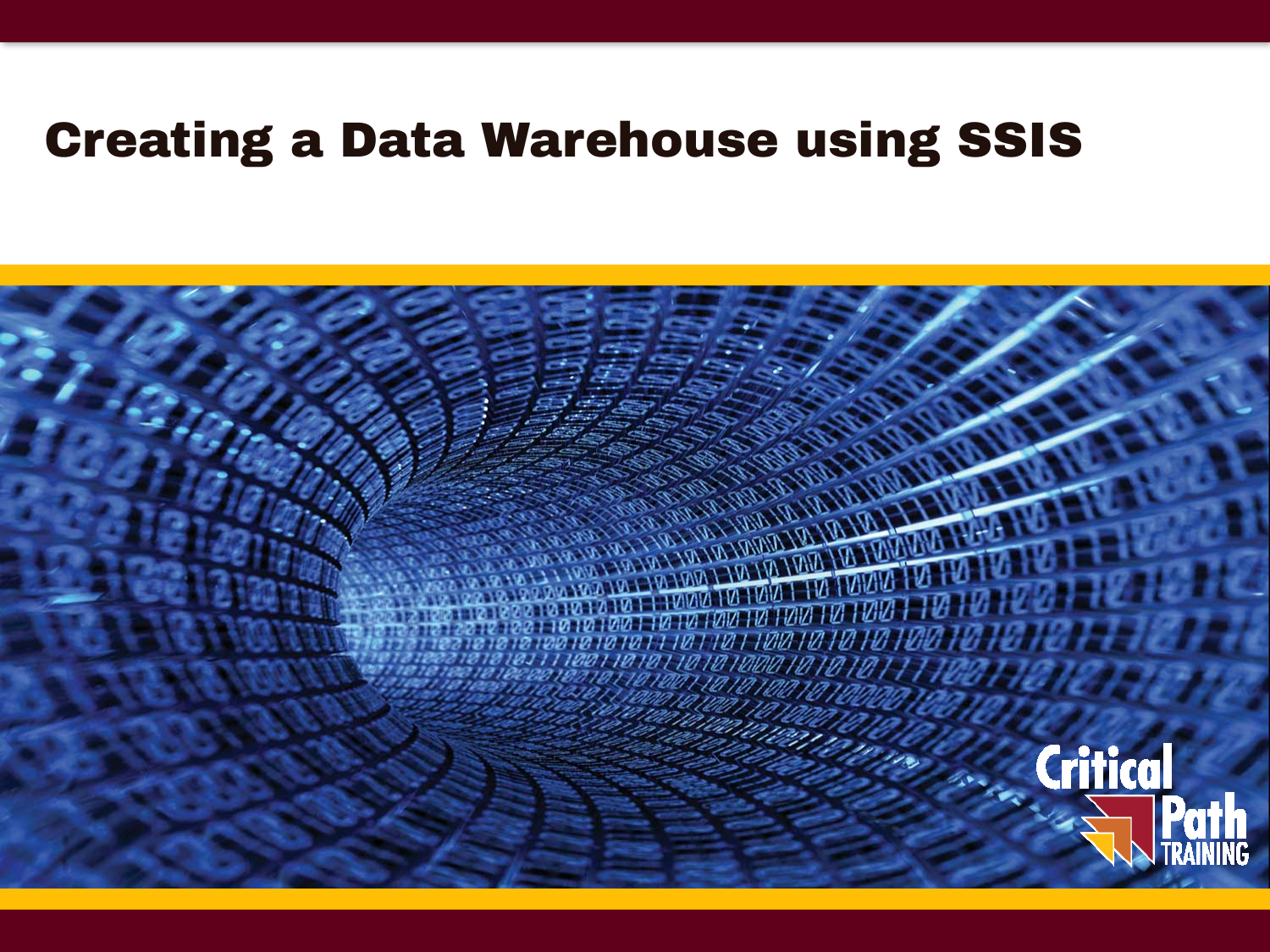

# Creating a Data Warehouse using SSIS